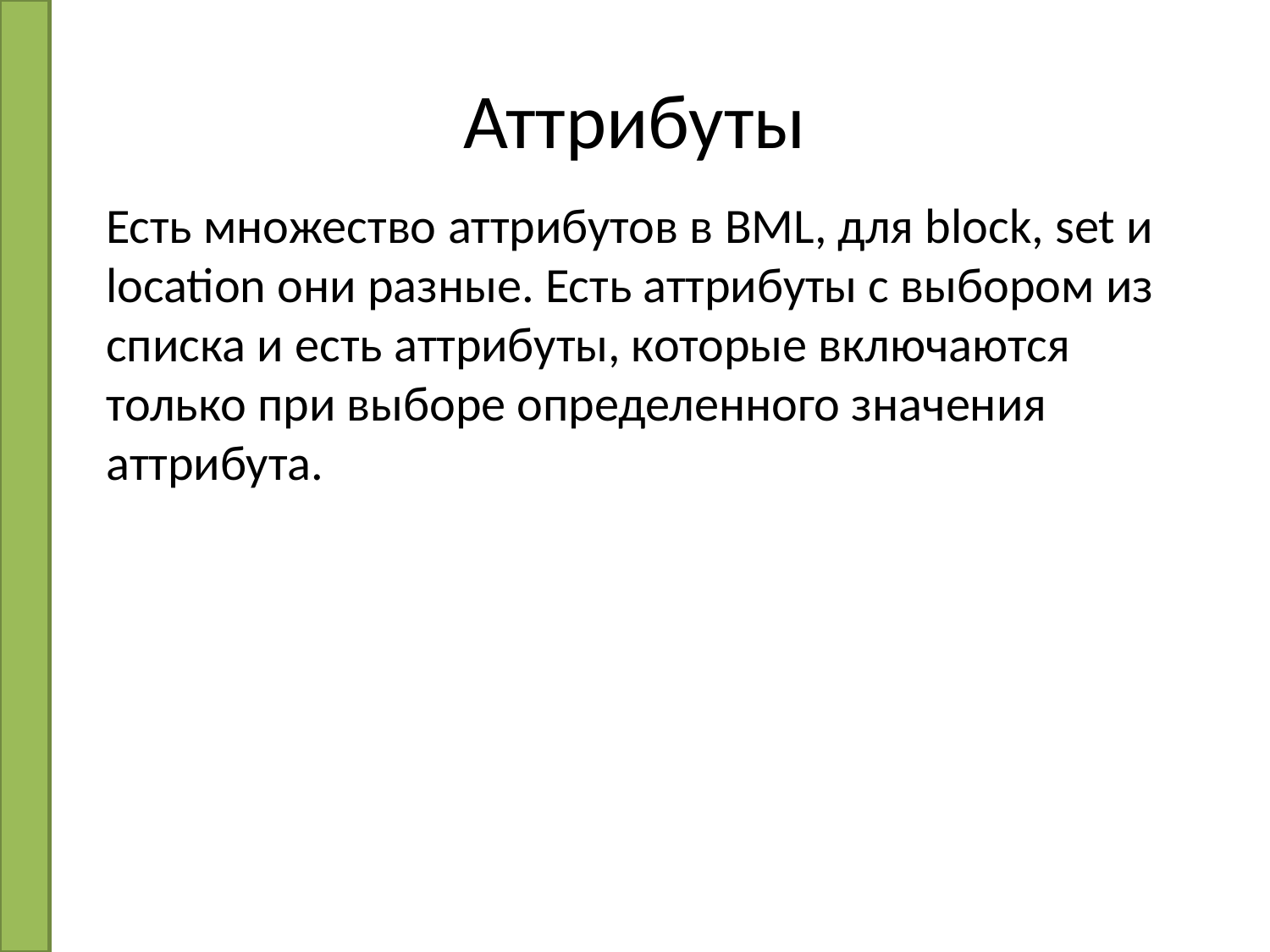

# Аттрибуты
Есть множество аттрибутов в BML, для block, set и location они разные. Есть аттрибуты с выбором из списка и есть аттрибуты, которые включаются только при выборе определенного значения аттрибута.